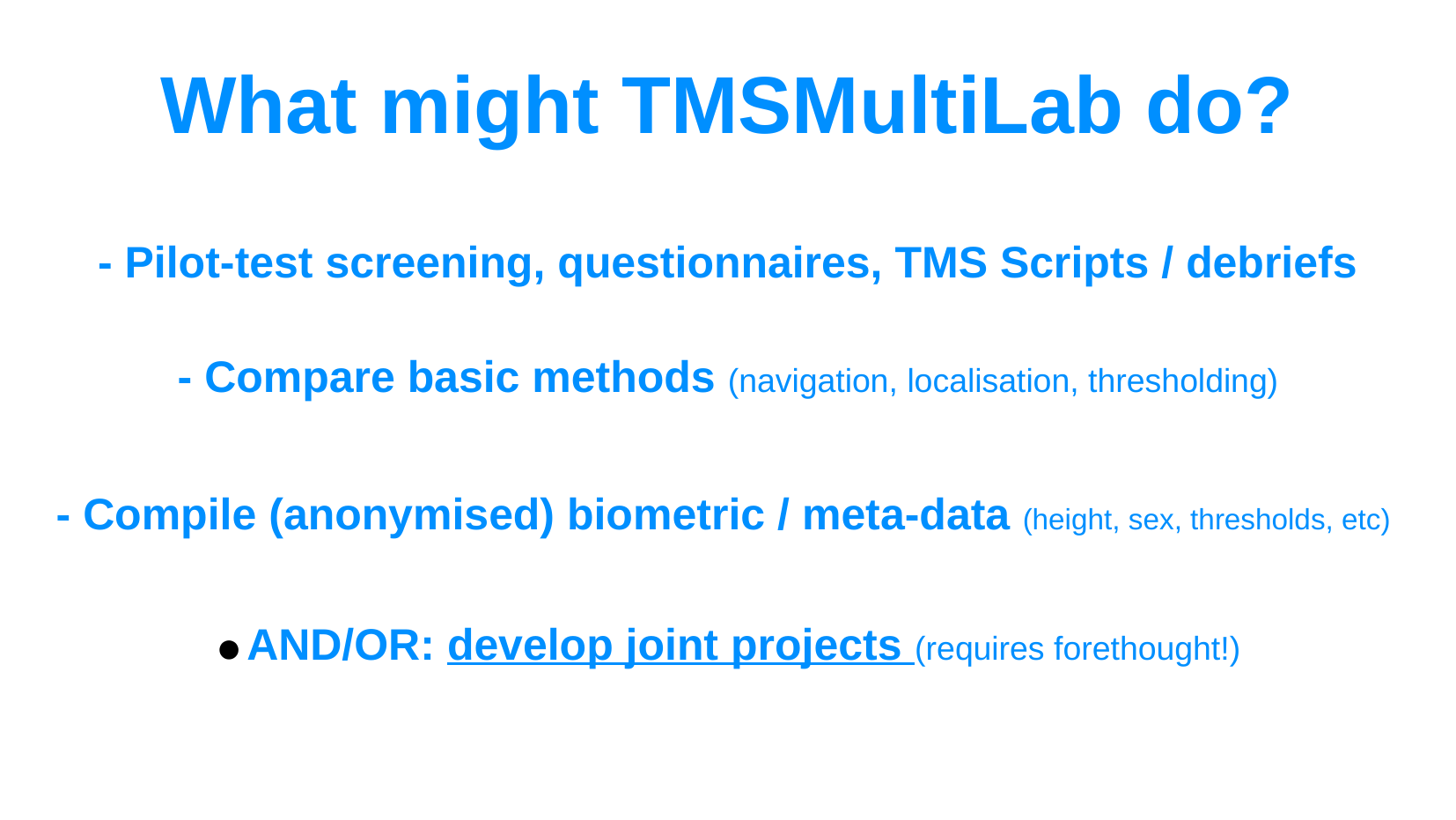

What might TMSMultiLab do?
- Pilot-test screening, questionnaires, TMS Scripts / debriefs
- Compare basic methods (navigation, localisation, thresholding)
- Compile (anonymised) biometric / meta-data (height, sex, thresholds, etc)
AND/OR: develop joint projects (requires forethought!)